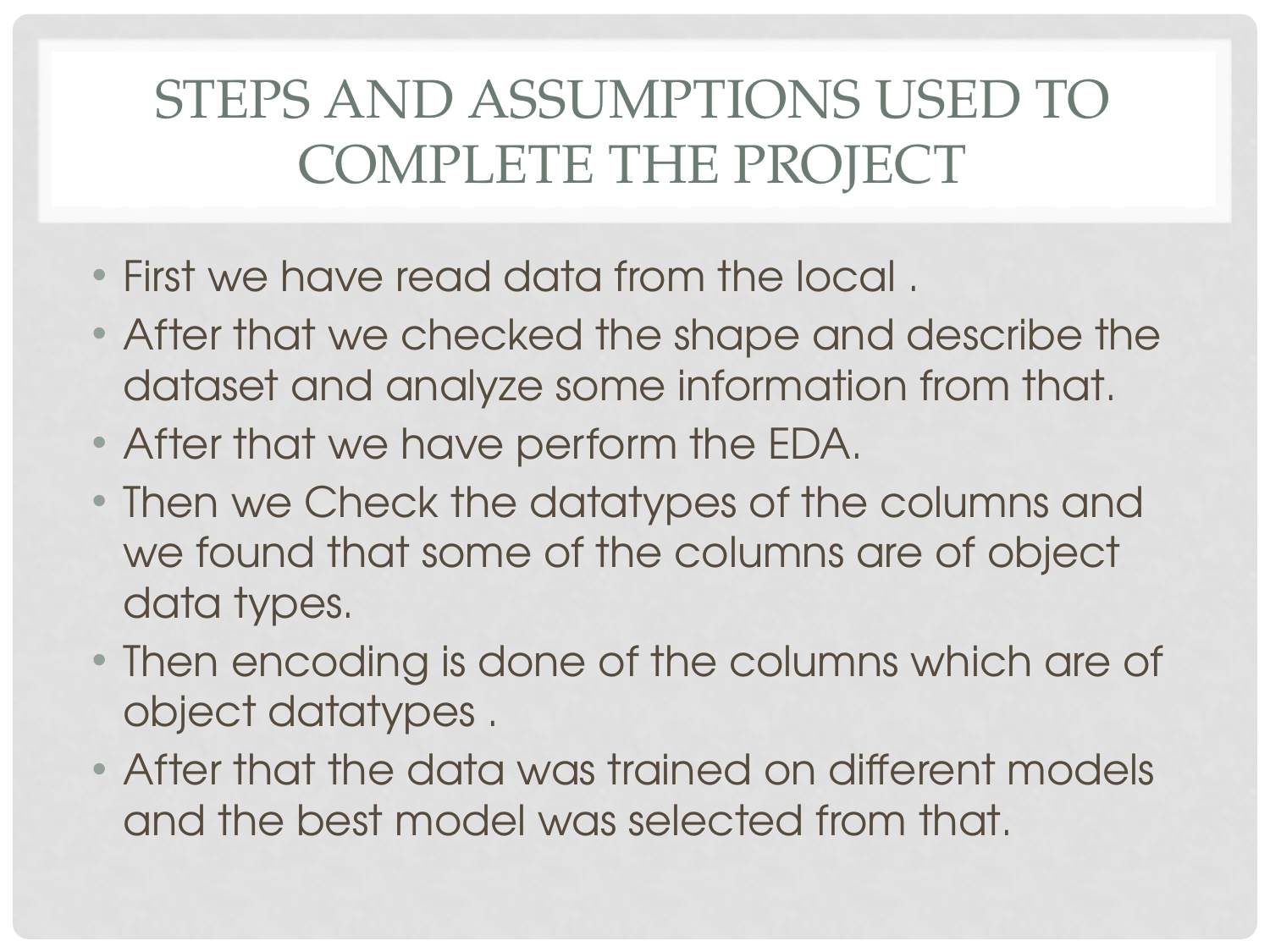

# Steps and assumptions used to complete the project
First we have read data from the local .
After that we checked the shape and describe the dataset and analyze some information from that.
After that we have perform the EDA.
Then we Check the datatypes of the columns and we found that some of the columns are of object data types.
Then encoding is done of the columns which are of object datatypes .
After that the data was trained on different models and the best model was selected from that.